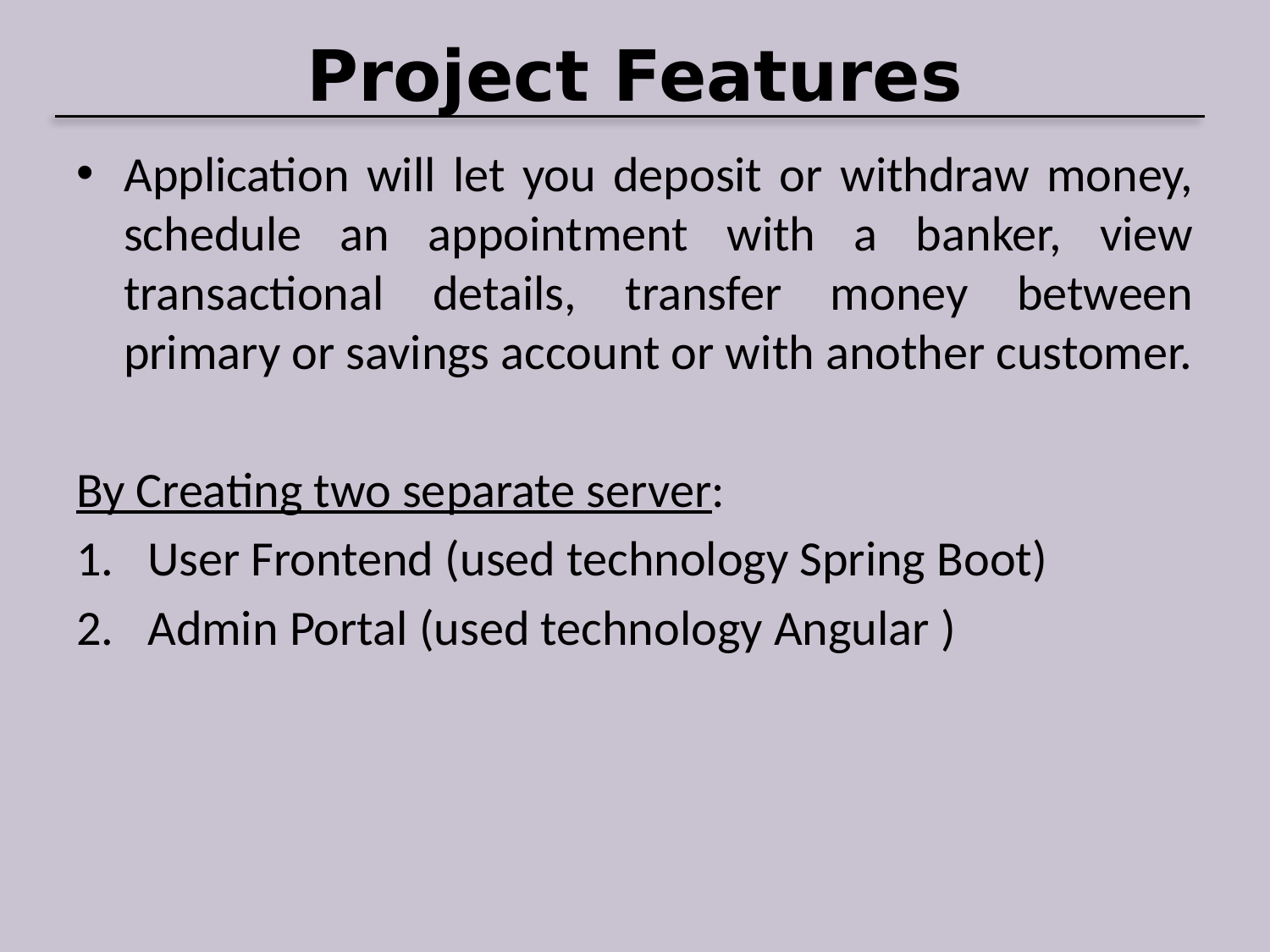

# Project Features
Application will let you deposit or withdraw money, schedule an appointment with a banker, view transactional details, transfer money between primary or savings account or with another customer.

By Creating two separate server:
User Frontend (used technology Spring Boot)
Admin Portal (used technology Angular )